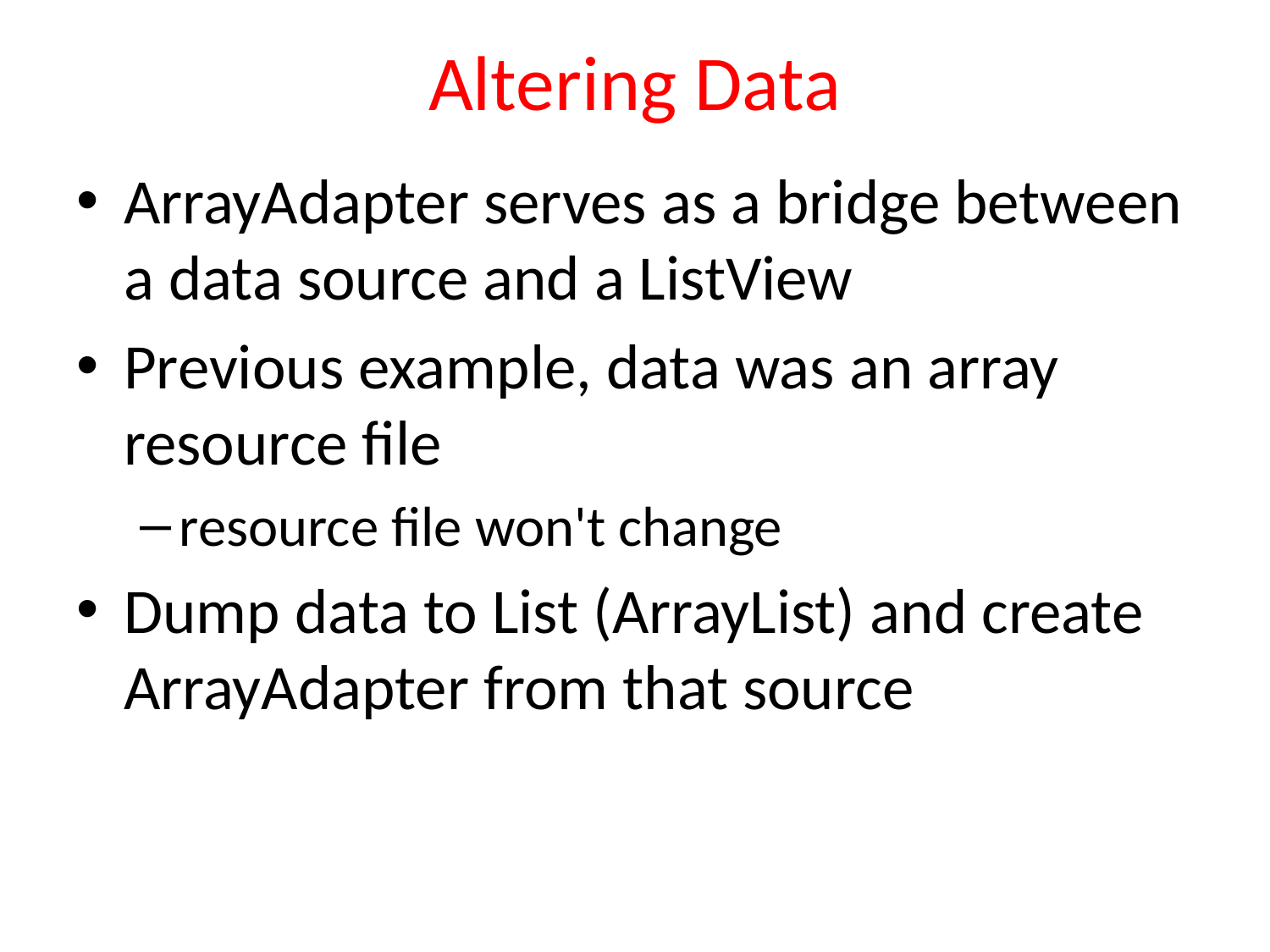

# Altering Data
ArrayAdapter serves as a bridge between a data source and a ListView
Previous example, data was an array resource file
resource file won't change
Dump data to List (ArrayList) and create ArrayAdapter from that source